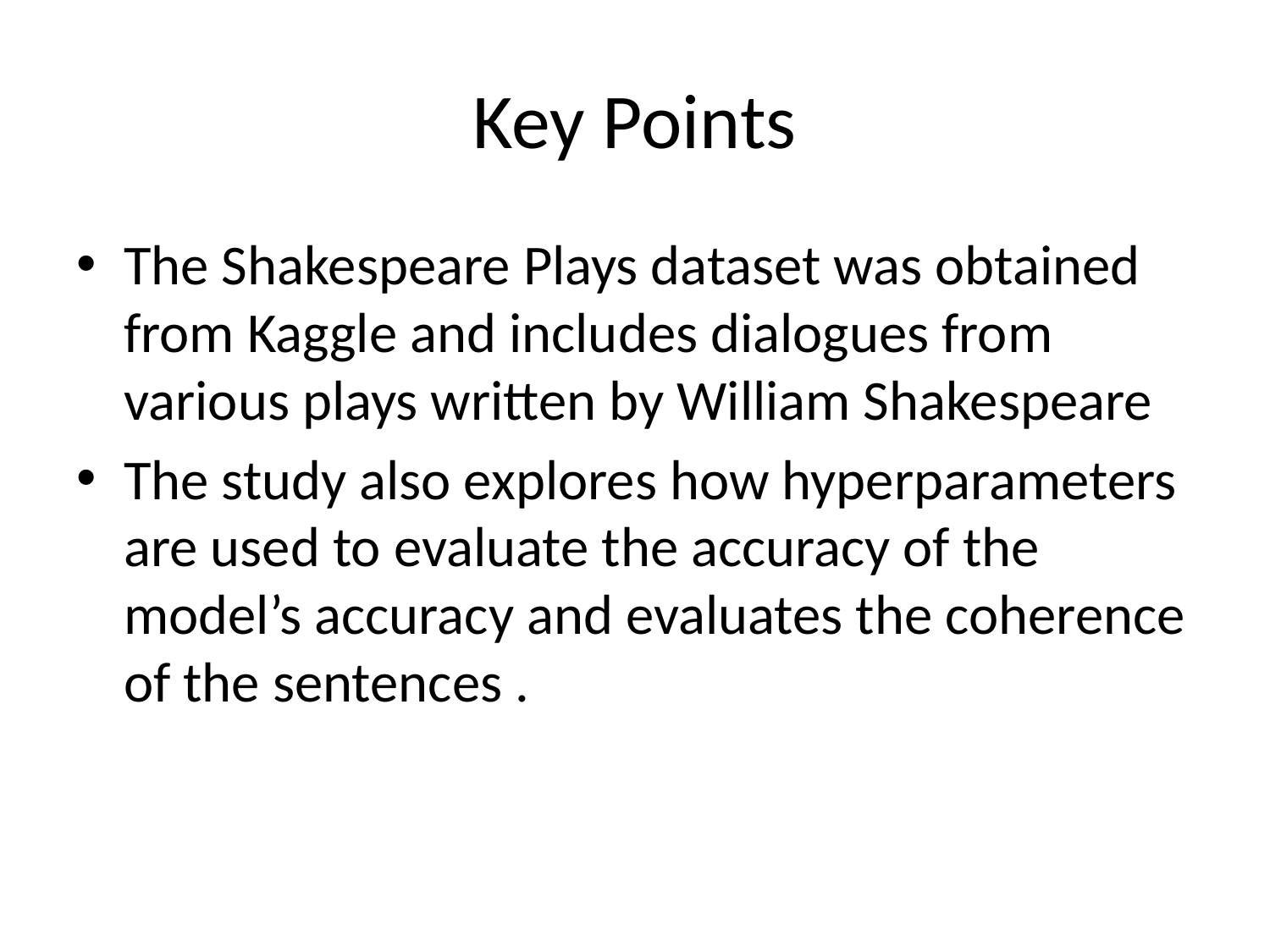

# Key Points
The Shakespeare Plays dataset was obtained from Kaggle and includes dialogues from various plays written by William Shakespeare
The study also explores how hyperparameters are used to evaluate the accuracy of the model’s accuracy and evaluates the coherence of the sentences .